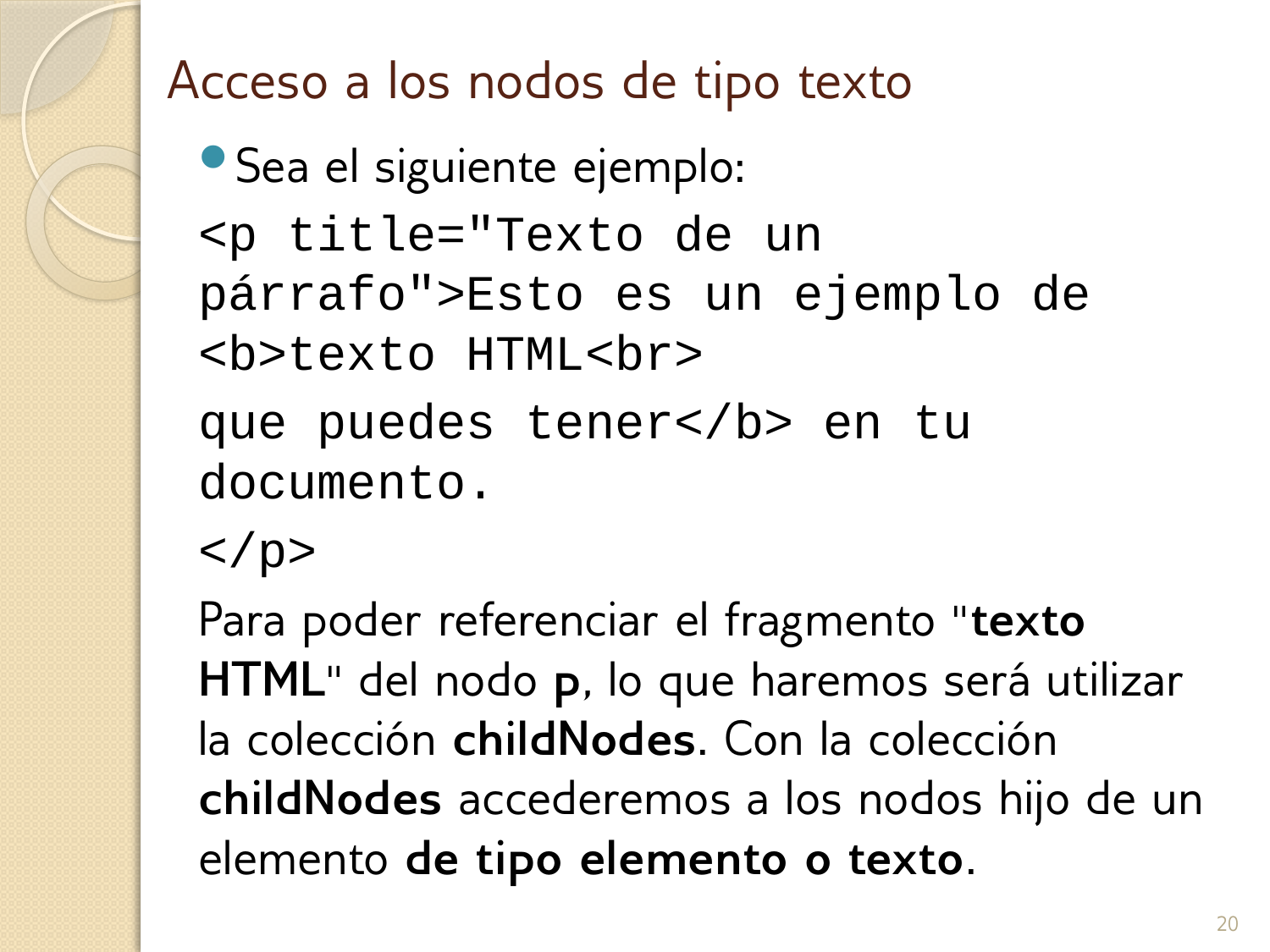

# Acceso a los nodos de tipo texto
Sea el siguiente ejemplo:
<p title="Texto de un párrafo">Esto es un ejemplo de <b>texto HTML<br>
que puedes tener</b> en tu documento.
</p>
Para poder referenciar el fragmento "texto HTML" del nodo p, lo que haremos será utilizar la colección childNodes. Con la colección childNodes accederemos a los nodos hijo de un elemento de tipo elemento o texto.

20